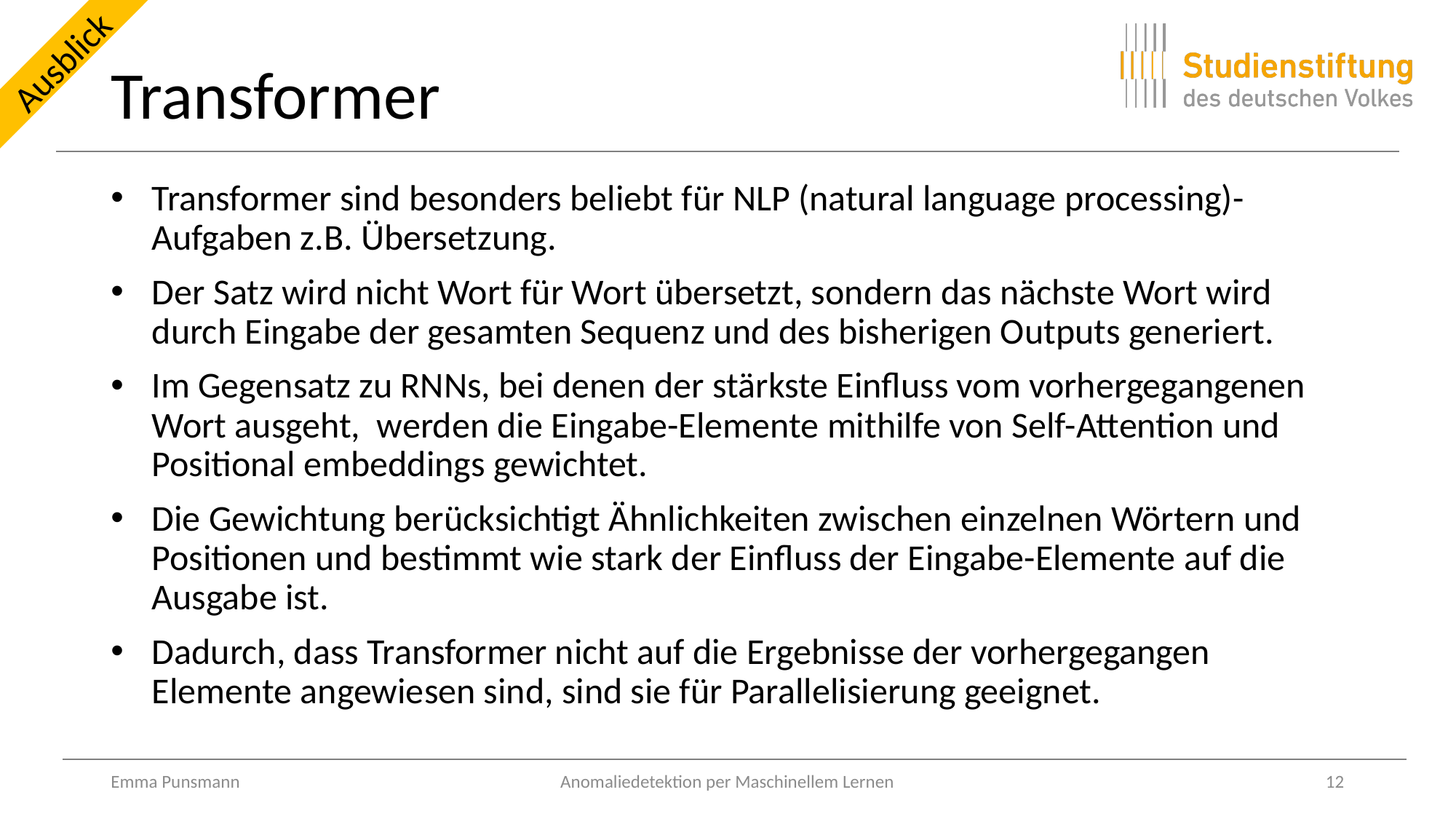

Ausblick
# Transformer
Transformer sind besonders beliebt für NLP (natural language processing)-Aufgaben z.B. Übersetzung.
Der Satz wird nicht Wort für Wort übersetzt, sondern das nächste Wort wird durch Eingabe der gesamten Sequenz und des bisherigen Outputs generiert.
Im Gegensatz zu RNNs, bei denen der stärkste Einfluss vom vorhergegangenen Wort ausgeht,  werden die Eingabe-Elemente mithilfe von Self-Attention und Positional embeddings gewichtet.
Die Gewichtung berücksichtigt Ähnlichkeiten zwischen einzelnen Wörtern und Positionen und bestimmt wie stark der Einfluss der Eingabe-Elemente auf die Ausgabe ist.
Dadurch, dass Transformer nicht auf die Ergebnisse der vorhergegangen Elemente angewiesen sind, sind sie für Parallelisierung geeignet.
Emma Punsmann
Anomaliedetektion per Maschinellem Lernen
12